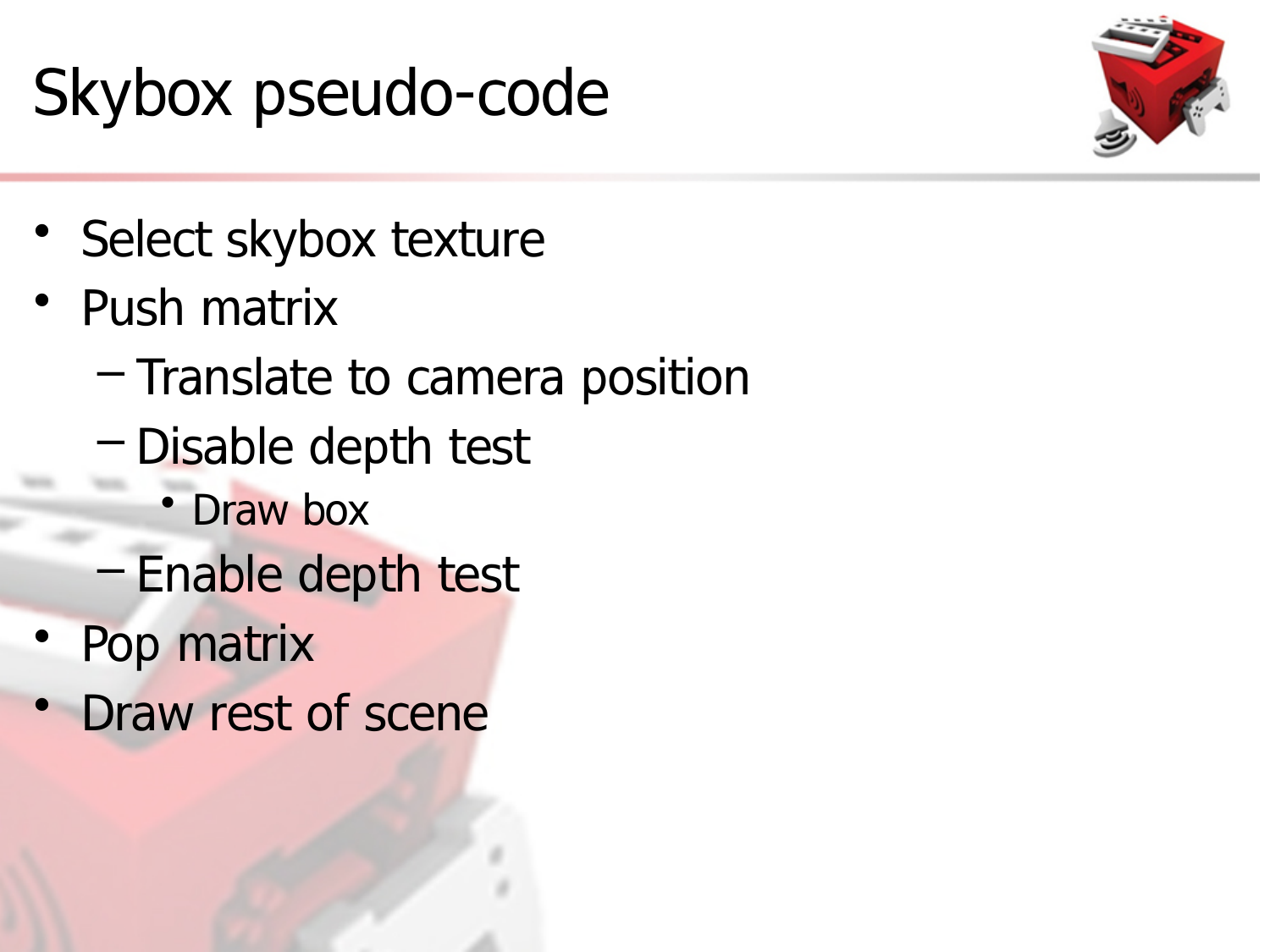

# Skybox pseudo-code
Select skybox texture
Push matrix
Translate to camera position
Disable depth test
Draw box
Enable depth test
Pop matrix
Draw rest of scene